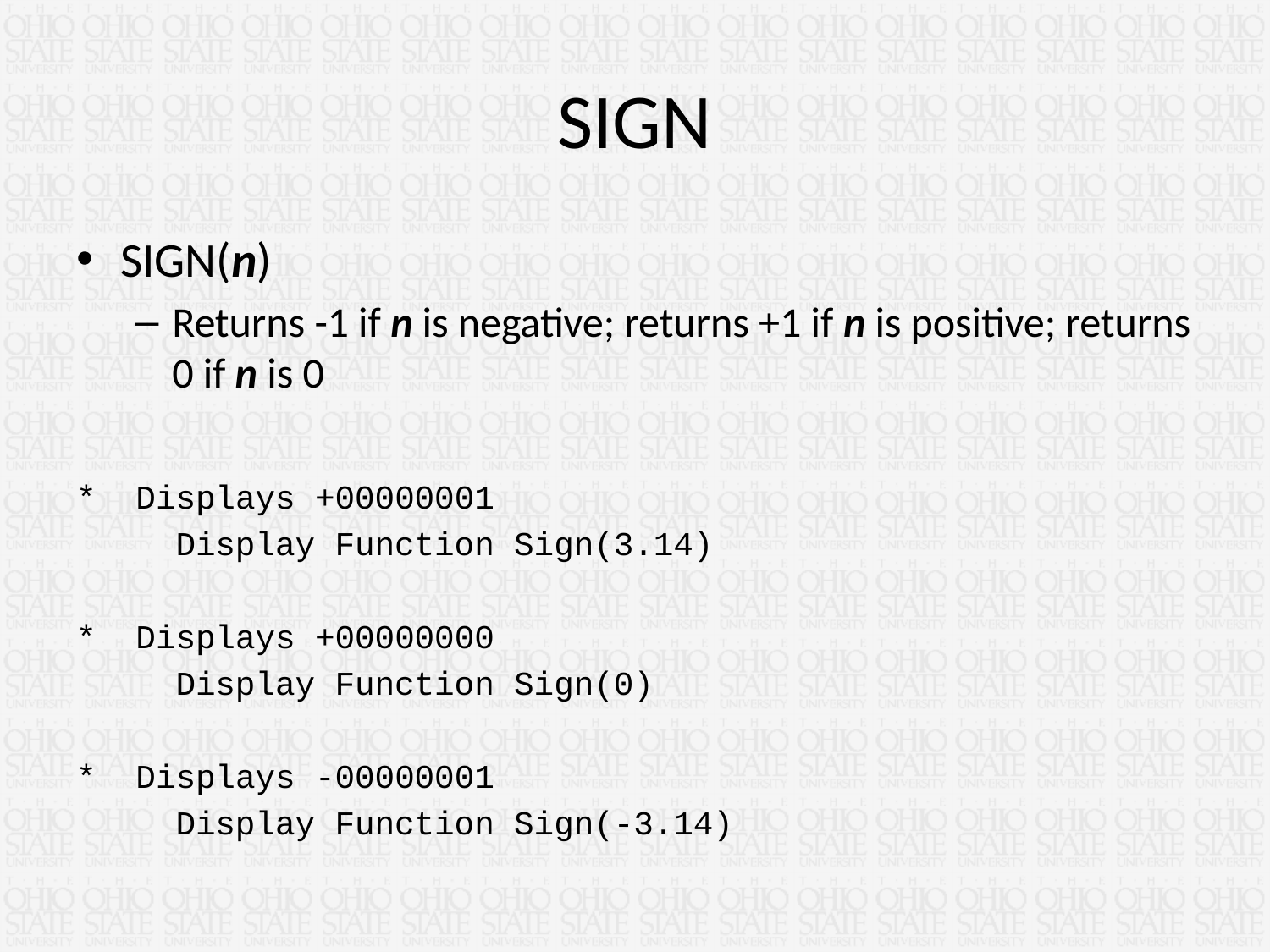

# SIGN
SIGN(n)
Returns -1 if n is negative; returns +1 if n is positive; returns 0 if n is 0

*  Displays +00000001
     Display Function Sign(3.14)

*  Displays +00000000
     Display Function Sign(0)

*  Displays -00000001
     Display Function Sign(-3.14)